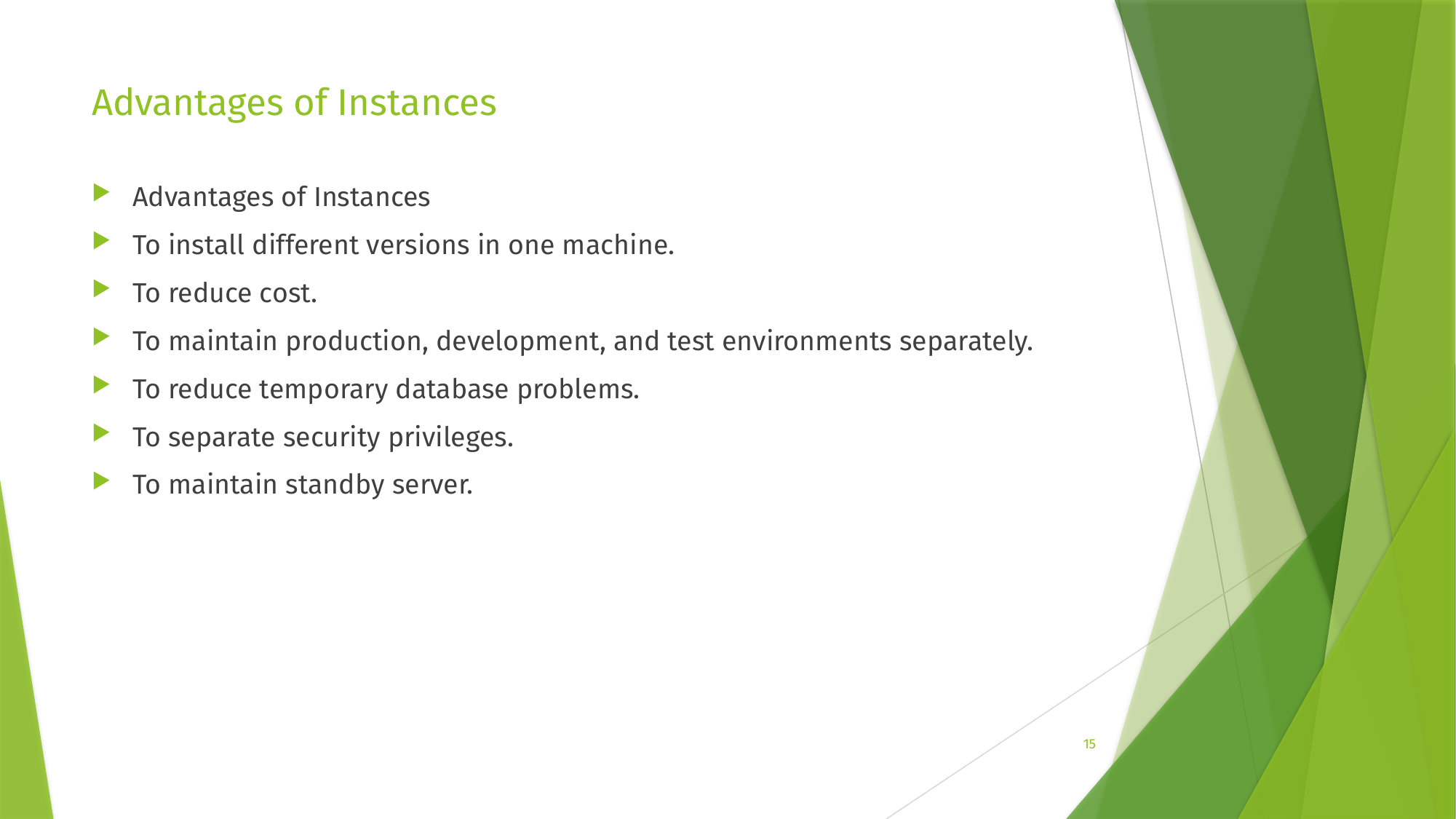

# Advantages of Instances
Advantages of Instances
To install different versions in one machine.
To reduce cost.
To maintain production, development, and test environments separately.
To reduce temporary database problems.
To separate security privileges.
To maintain standby server.

15